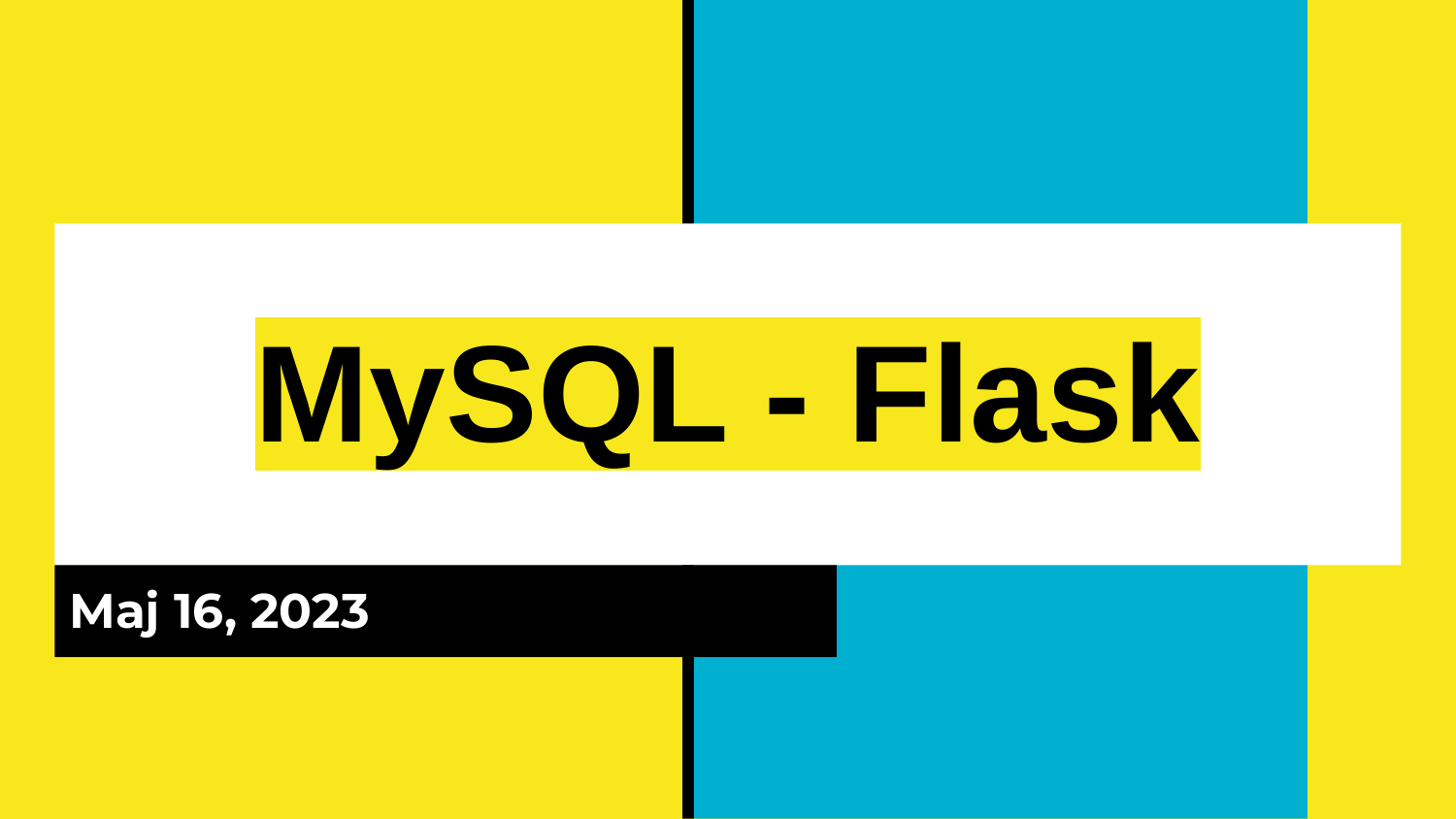

# MySQL - Flask
Maj 16, 2023